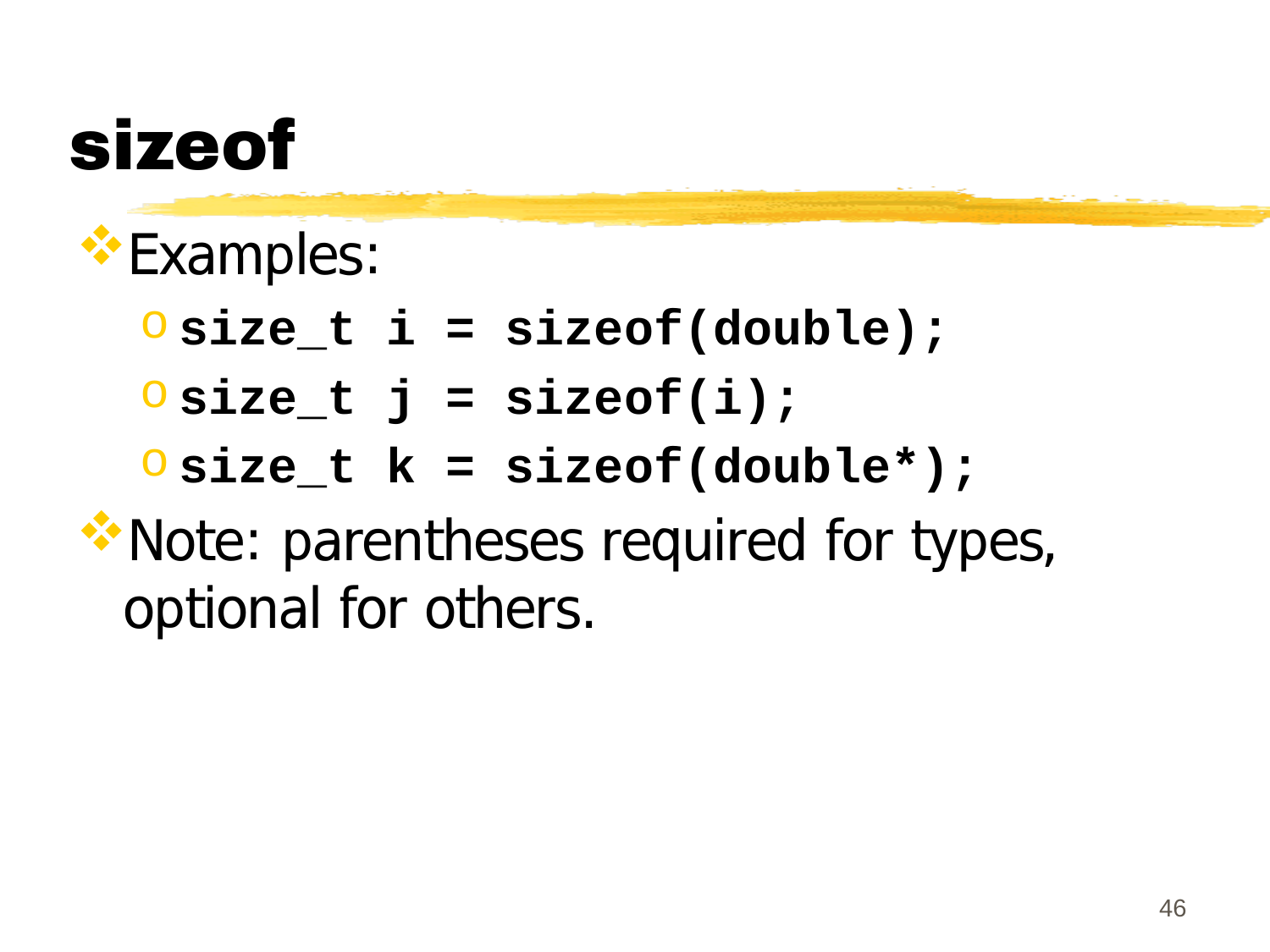

# sizeof
Examples:
size_t i = sizeof(double);
size_t j = sizeof(i);
size_t k = sizeof(double*);
Note: parentheses required for types, optional for others.
46